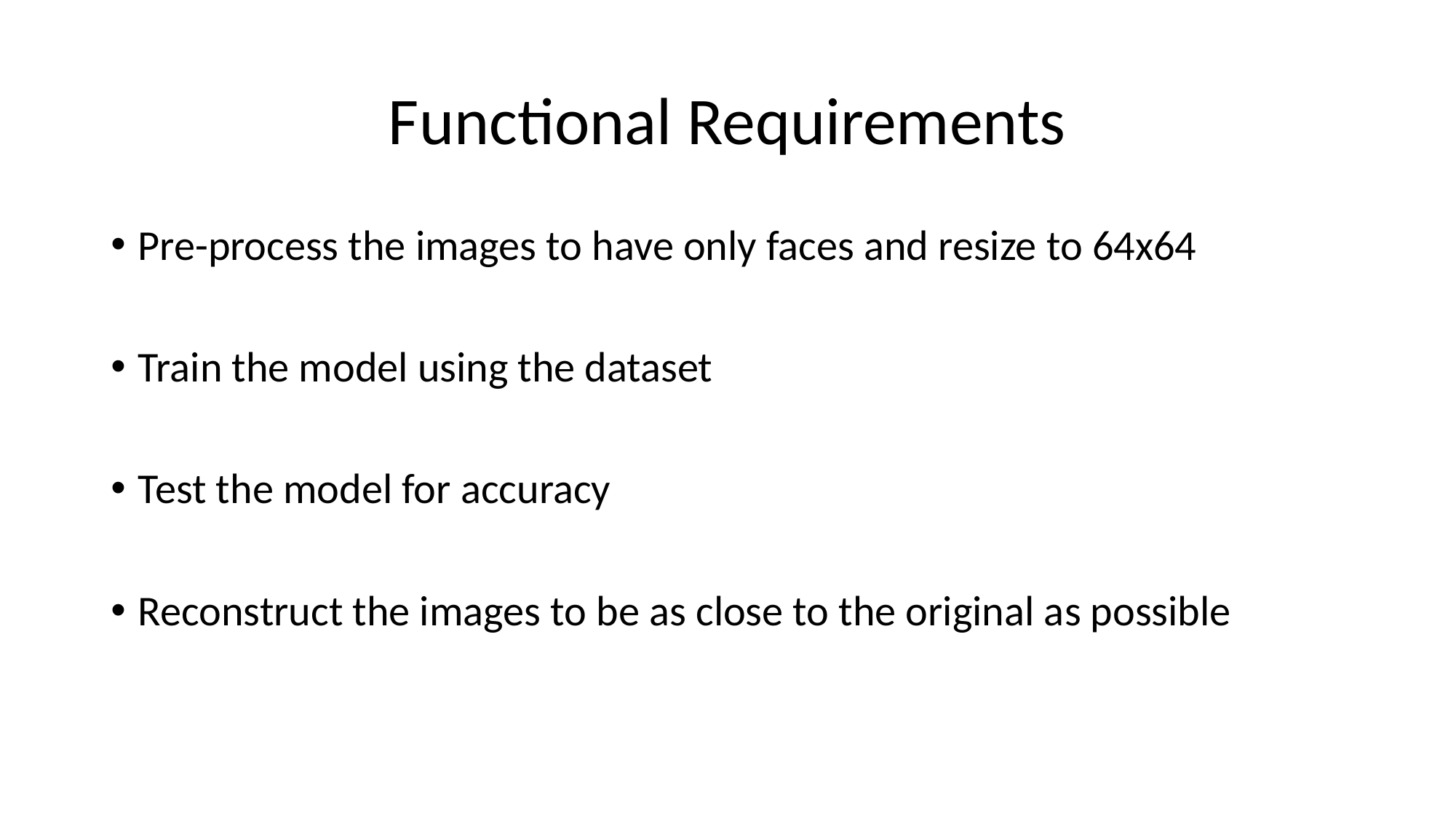

# Functional Requirements
Pre-process the images to have only faces and resize to 64x64

Train the model using the dataset

Test the model for accuracy

Reconstruct the images to be as close to the original as possible